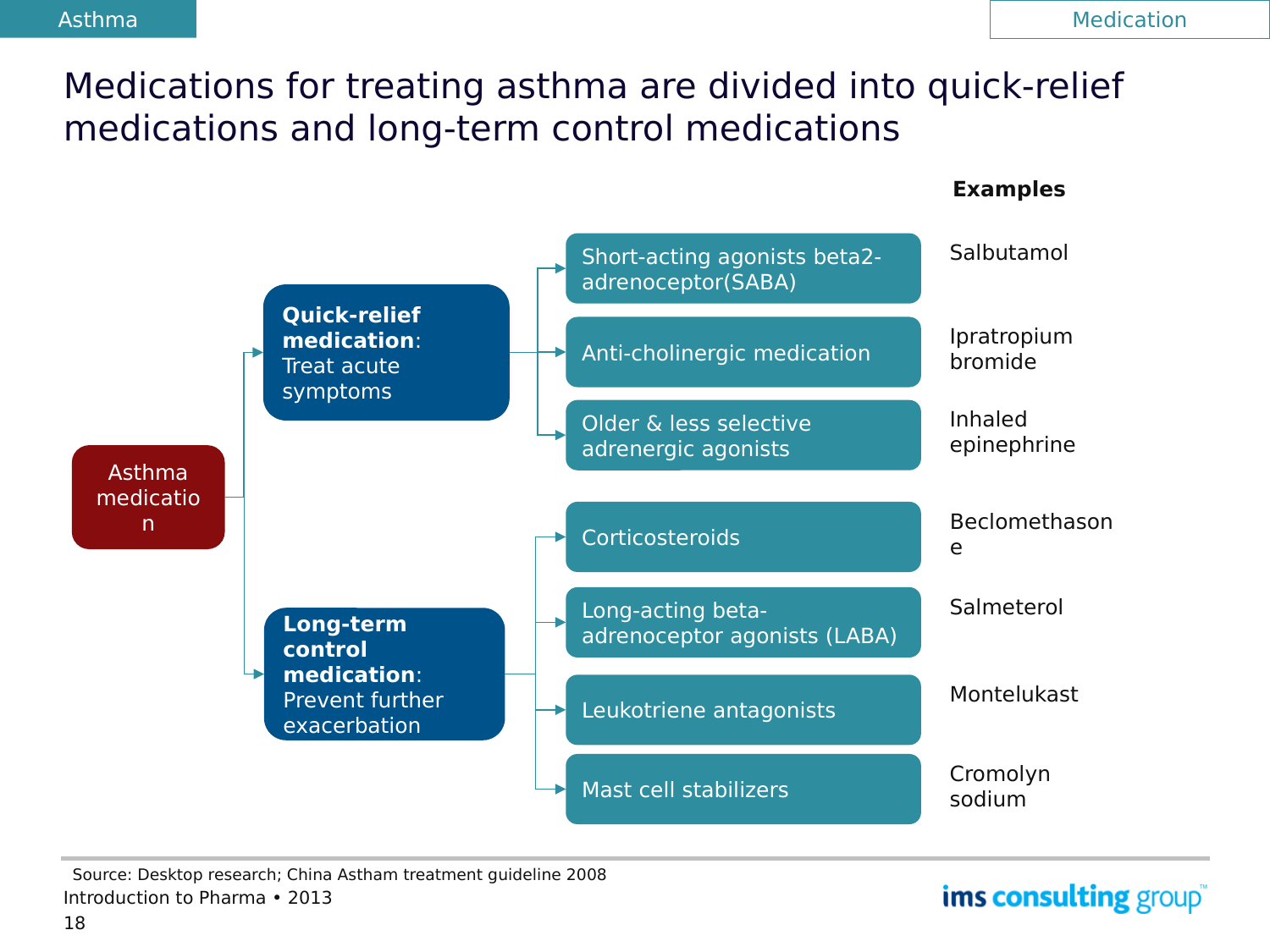

Asthma
Medication
# Medications for treating asthma are divided into quick-relief medications and long-term control medications
Examples
Short-acting agonists beta2-adrenoceptor(SABA)
Salbutamol
Quick-relief medication:
Treat acute symptoms
Anti-cholinergic medication
Ipratropium bromide
Older & less selective adrenergic agonists
Inhaled epinephrine
Asthma medication
Corticosteroids
Beclomethasone
Long-acting beta-adrenoceptor agonists (LABA)
Salmeterol
Long-term control medication: Prevent further exacerbation
Leukotriene antagonists
Montelukast
Mast cell stabilizers
Cromolyn sodium
Source: Desktop research; China Astham treatment guideline 2008
Introduction to Pharma • 2013